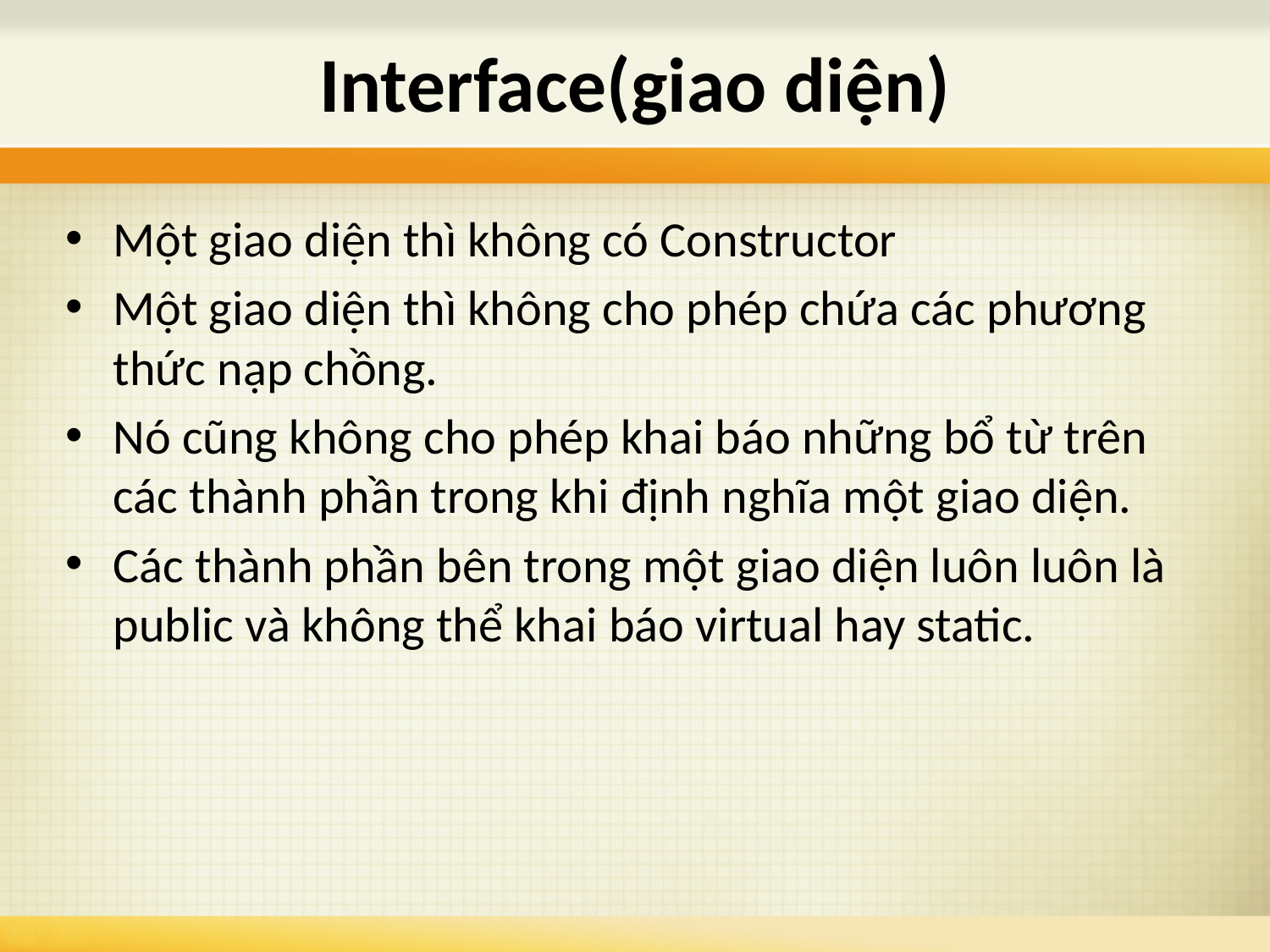

# Interface(giao diện)
Một giao diện thì không có Constructor
Một giao diện thì không cho phép chứa các phương thức nạp chồng.
Nó cũng không cho phép khai báo những bổ từ trên các thành phần trong khi định nghĩa một giao diện.
Các thành phần bên trong một giao diện luôn luôn là public và không thể khai báo virtual hay static.